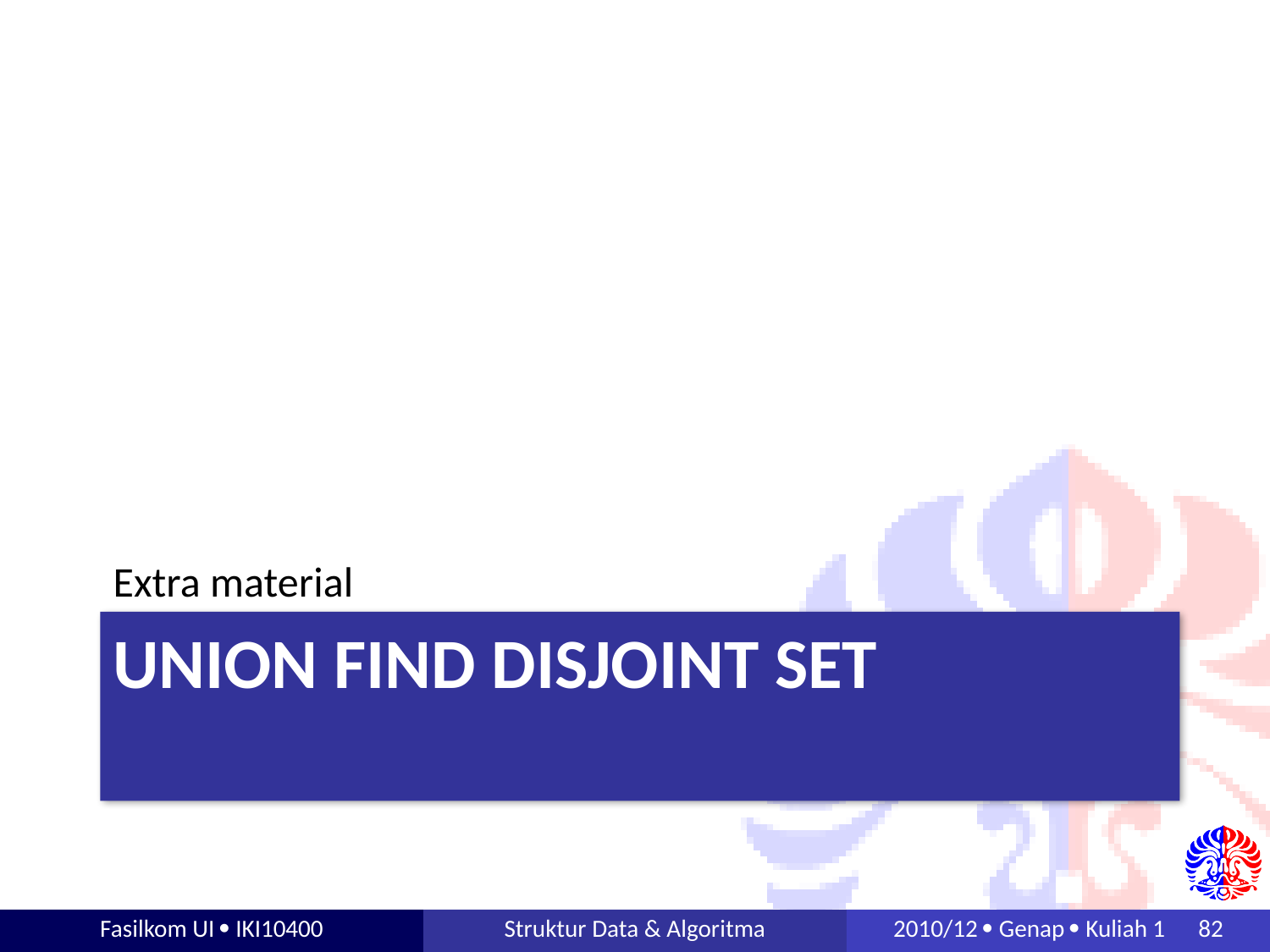

Extra material
# Union Find Disjoint Set